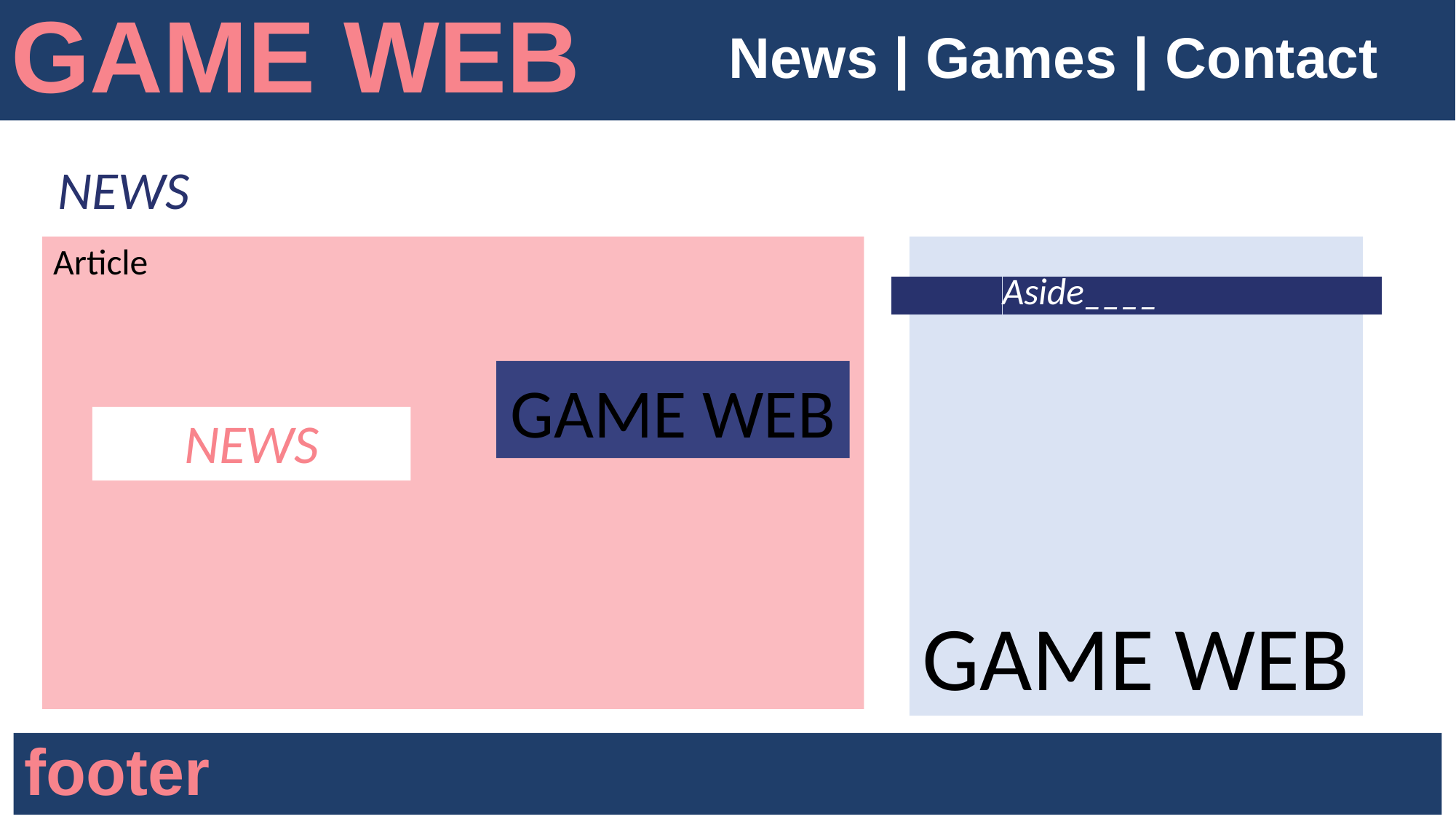

GAME WEB
News | Games | Contact
NEWS
# Article
GAME WEB
             Aside____
GAME WEB
NEWS
footer